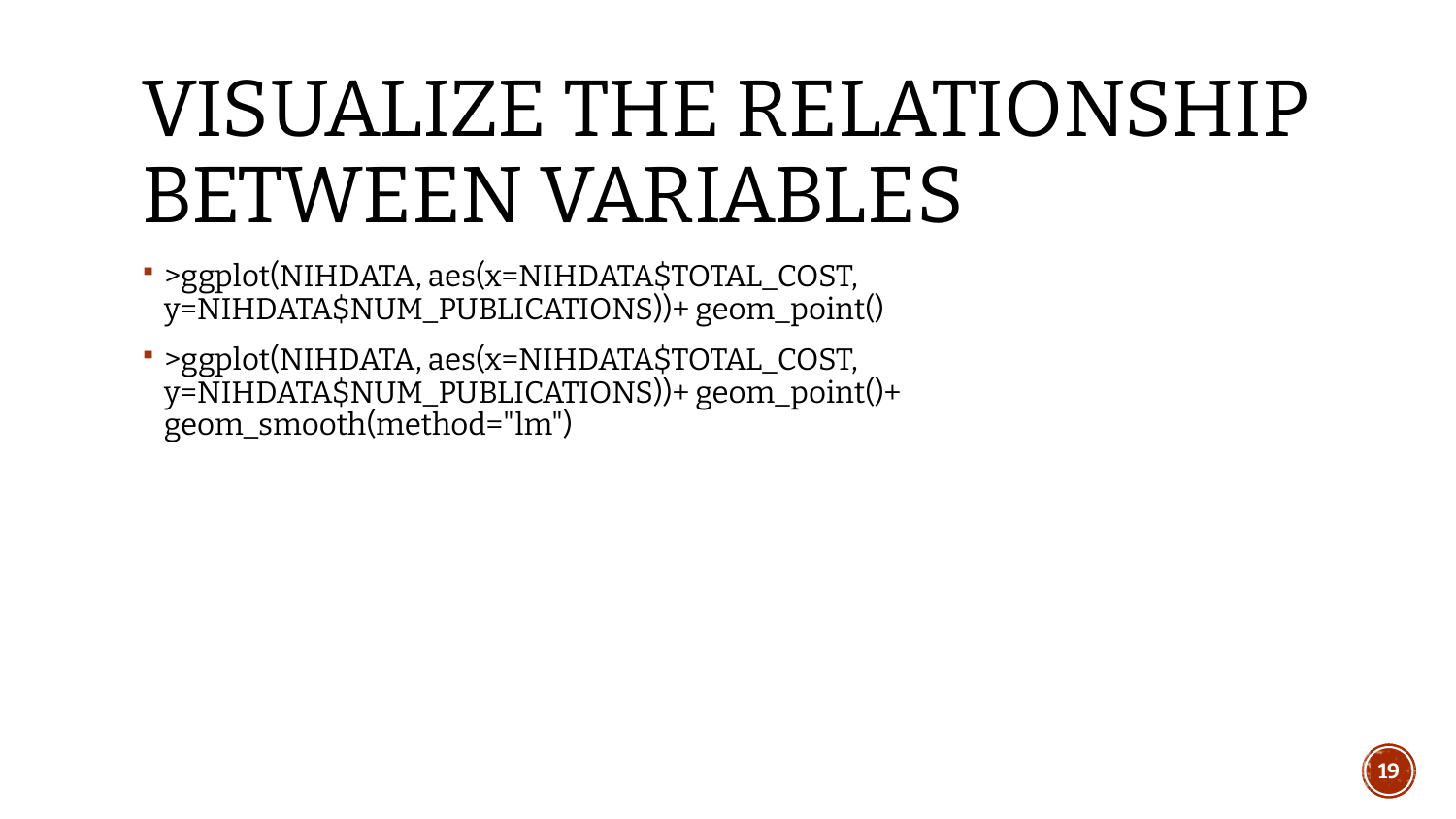

# visualize the relationship between variables
>ggplot(NIHDATA, aes(x=NIHDATA$TOTAL_COST, y=NIHDATA$NUM_PUBLICATIONS))+ geom_point()
>ggplot(NIHDATA, aes(x=NIHDATA$TOTAL_COST, y=NIHDATA$NUM_PUBLICATIONS))+ geom_point()+ geom_smooth(method="lm")

19